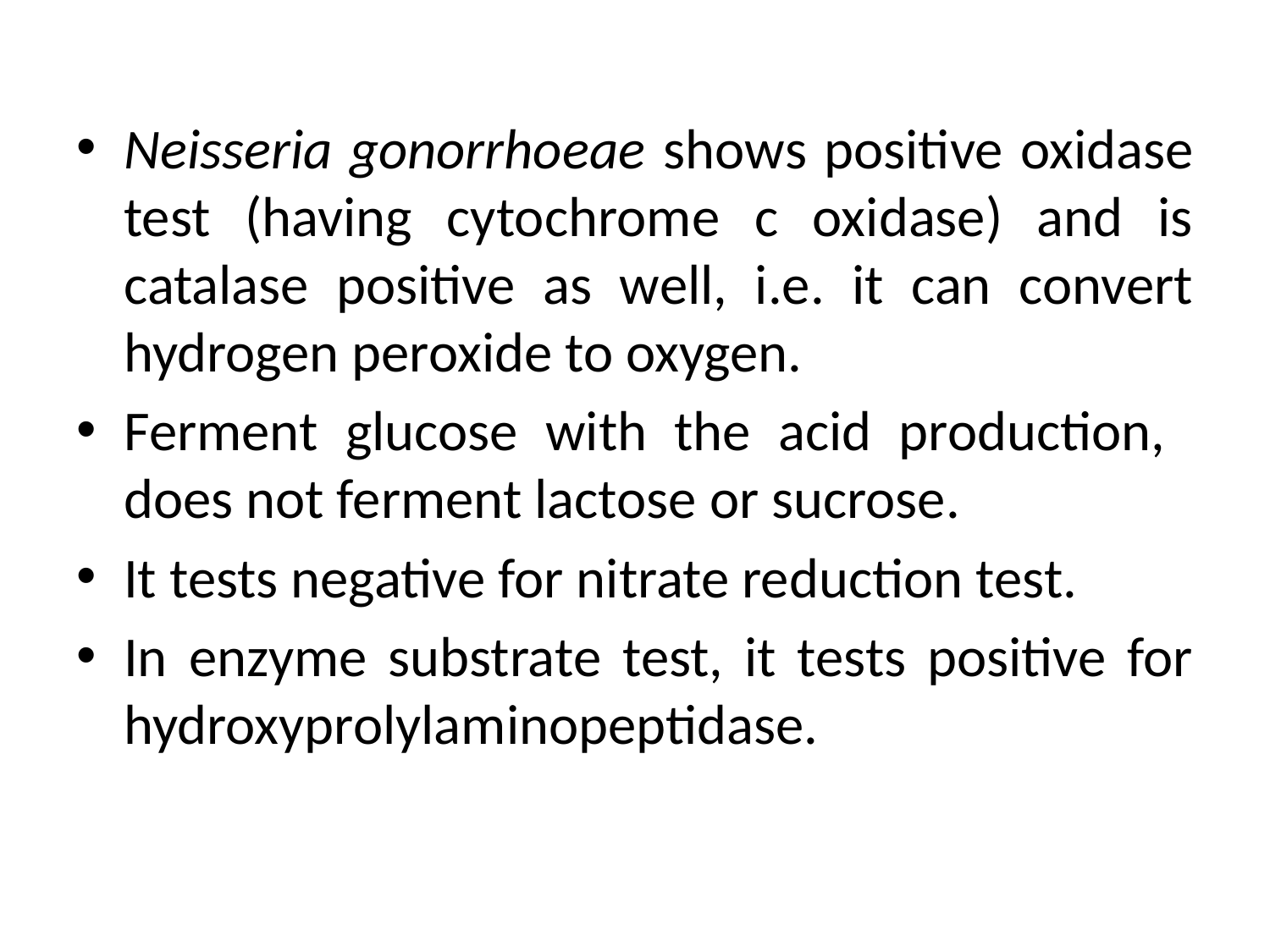

Neisseria gonorrhoeae shows positive oxidase test (having cytochrome c oxidase) and is catalase positive as well, i.e. it can convert hydrogen peroxide to oxygen.
Ferment glucose with the acid production,  does not ferment lactose or sucrose.
It tests negative for nitrate reduction test.
In enzyme substrate test, it tests positive for hydroxyprolylaminopeptidase.